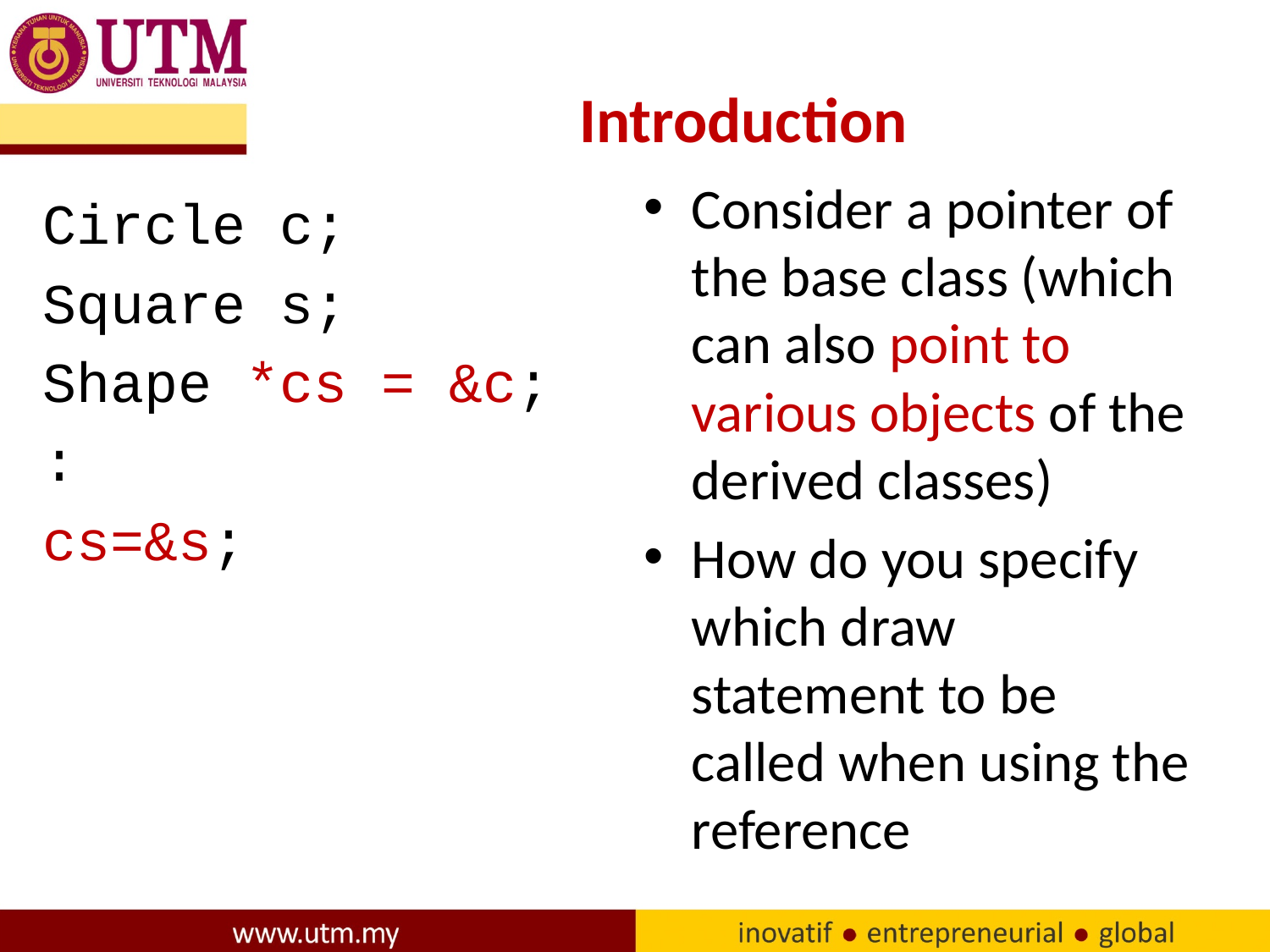

# Introduction
Consider a pointer of the base class (which can also point to various objects of the derived classes)
How do you specify which draw statement to be called when using the reference
Circle c;
Square s;
Shape *cs = &c;
:
cs=&s;